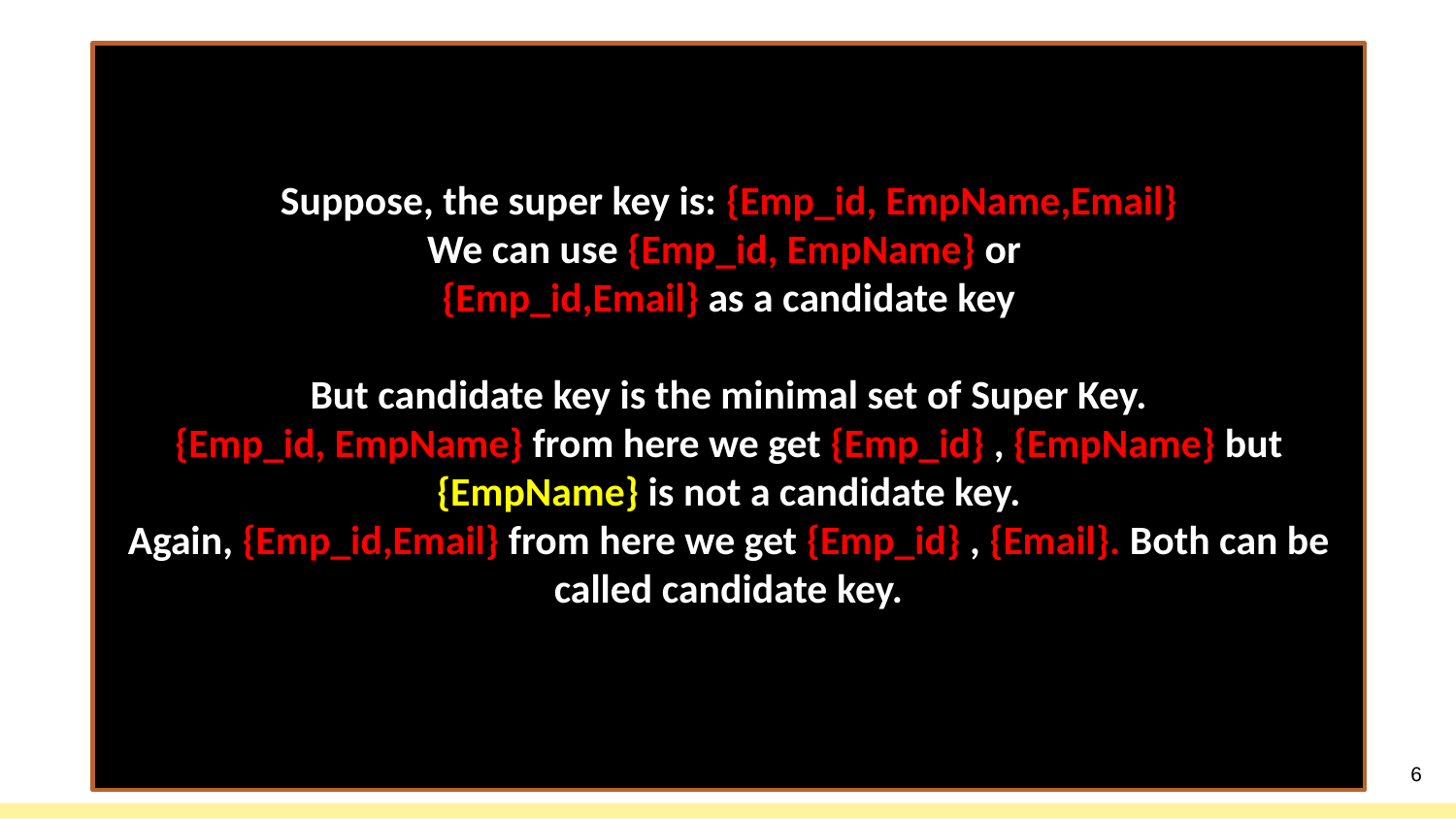

Suppose, the super key is: {Emp_id, EmpName,Email}
We can use {Emp_id, EmpName} or
{Emp_id,Email} as a candidate key

But candidate key is the minimal set of Super Key.
{Emp_id, EmpName} from here we get {Emp_id} , {EmpName} but {EmpName} is not a candidate key.
Again, {Emp_id,Email} from here we get {Emp_id} , {Email}. Both can be called candidate key.

6